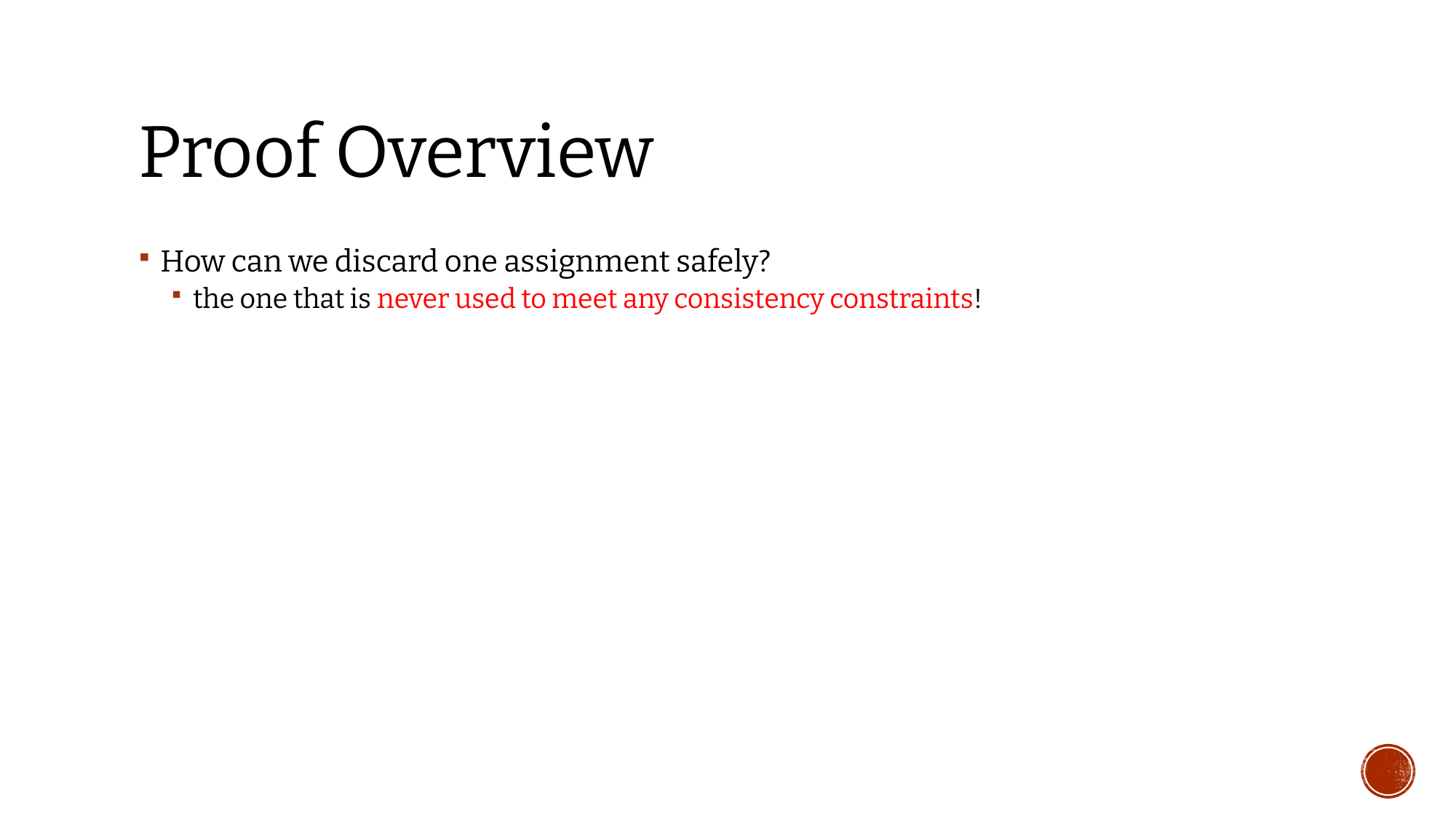

# Proof Overview
How can we discard one assignment safely?
the one that is never used to meet any consistency constraints!